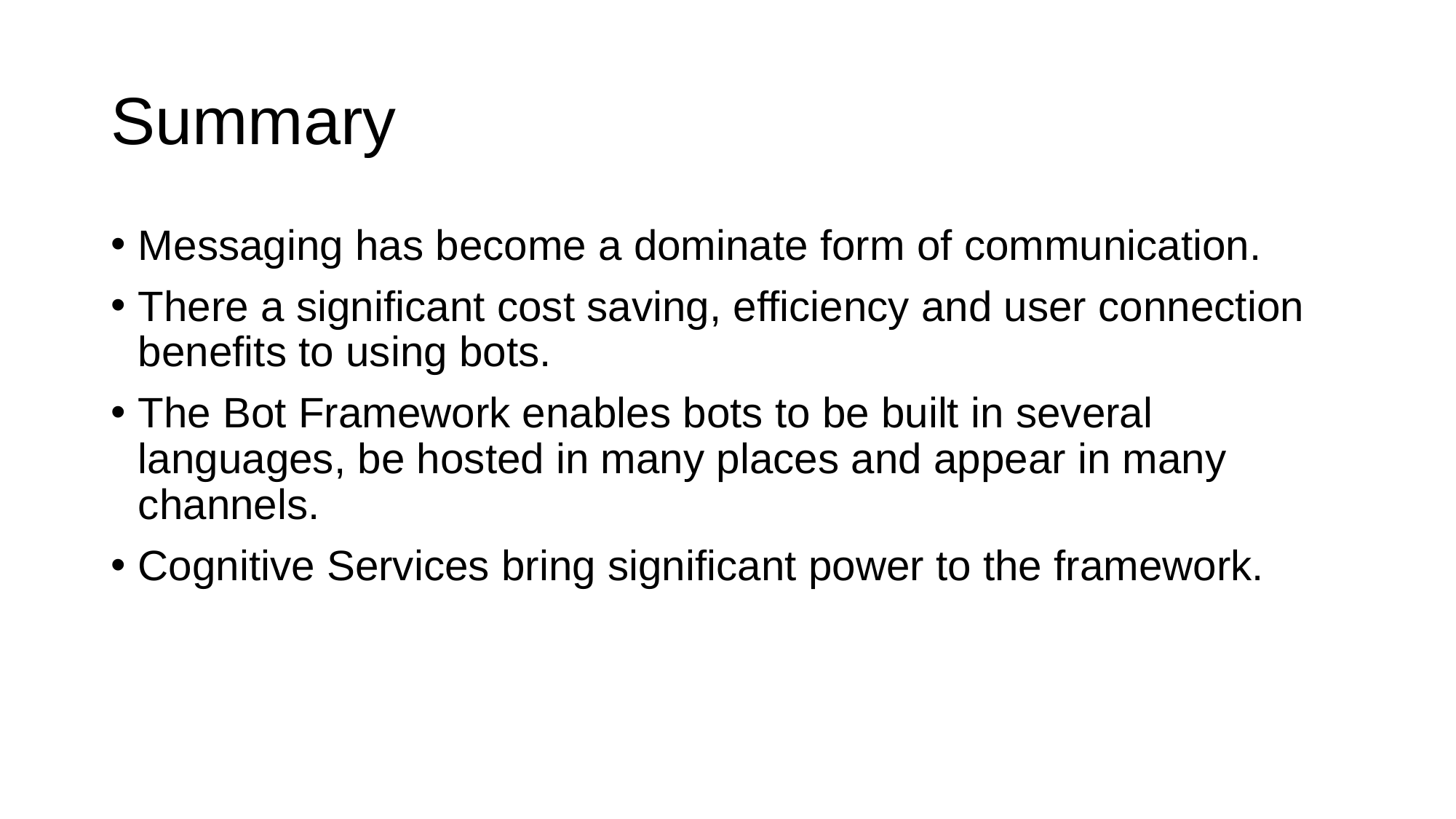

# Summary
Messaging has become a dominate form of communication.
There a significant cost saving, efficiency and user connection benefits to using bots.
The Bot Framework enables bots to be built in several languages, be hosted in many places and appear in many channels.
Cognitive Services bring significant power to the framework.